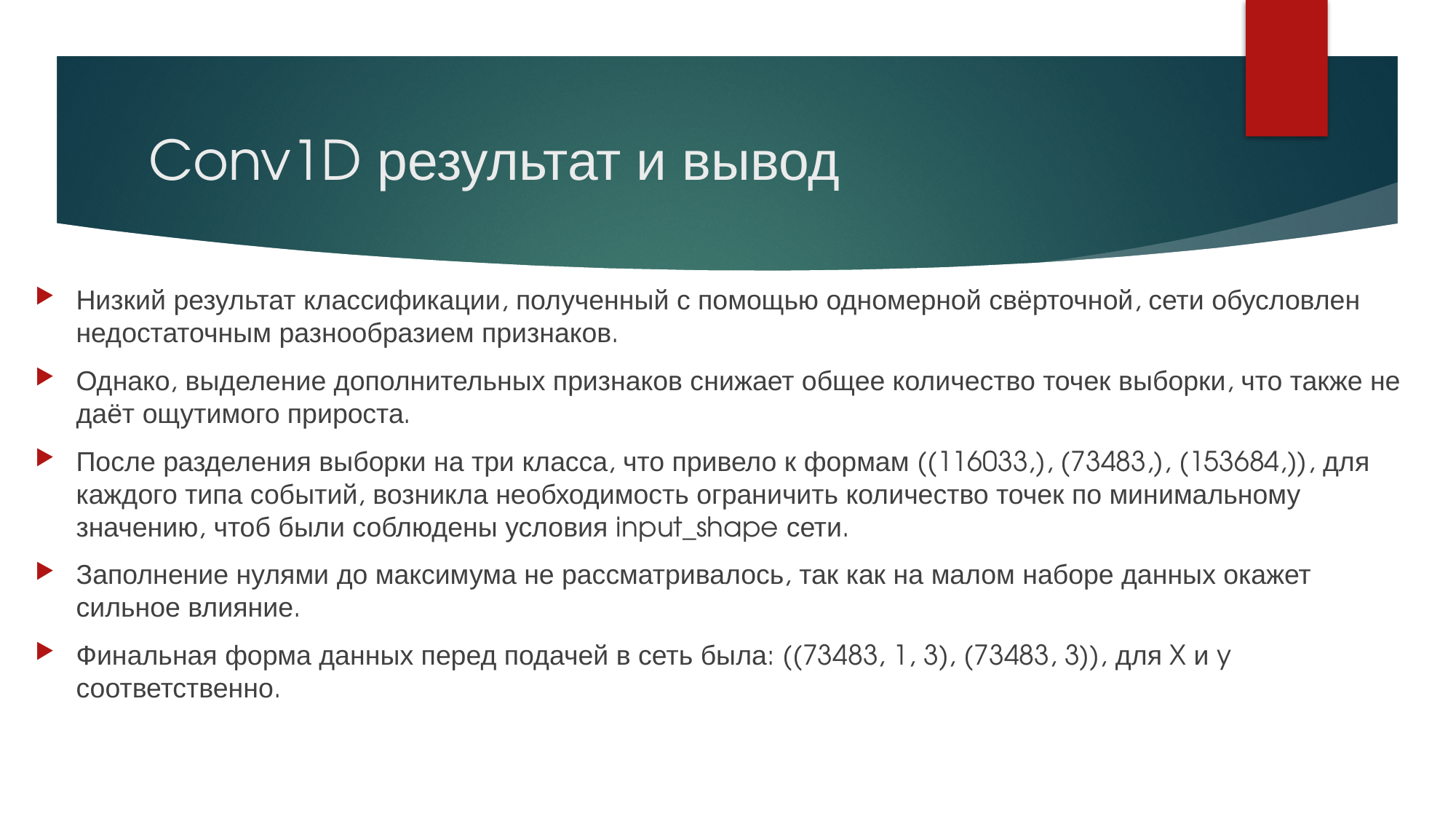

# Conv1D результат и вывод
Низкий результат классификации, полученный с помощью одномерной свёрточной, сети обусловлен недостаточным разнообразием признаков.
Однако, выделение дополнительных признаков снижает общее количество точек выборки, что также не даёт ощутимого прироста.
После разделения выборки на три класса, что привело к формам ((116033,), (73483,), (153684,)), для каждого типа событий, возникла необходимость ограничить количество точек по минимальному значению, чтоб были соблюдены условия input_shape сети.
Заполнение нулями до максимума не рассматривалось, так как на малом наборе данных окажет сильное влияние.
Финальная форма данных перед подачей в сеть была: ((73483, 1, 3), (73483, 3)), для X и y соответственно.